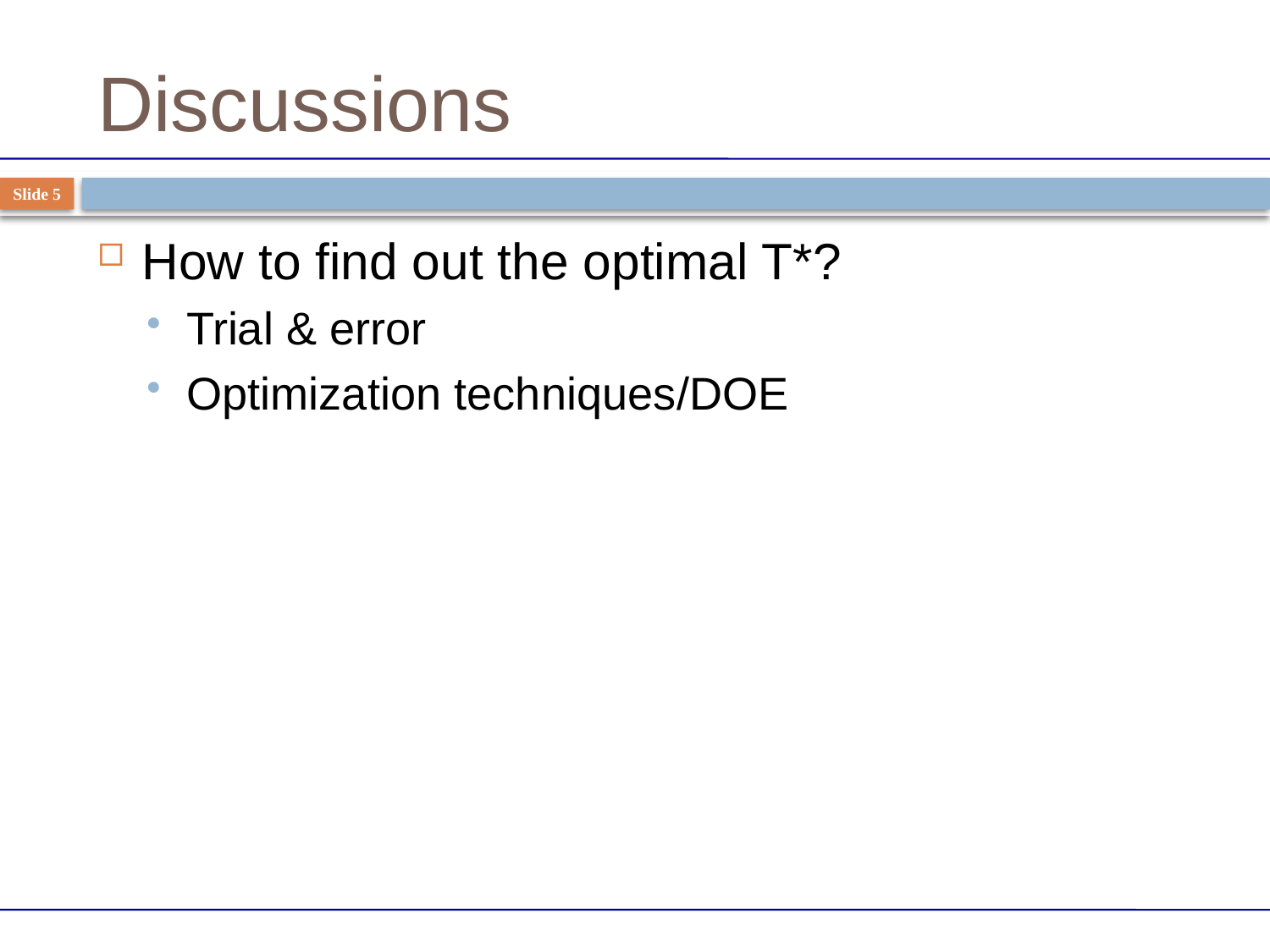

# Discussions
Slide 5
How to find out the optimal T*?
Trial & error
Optimization techniques/DOE